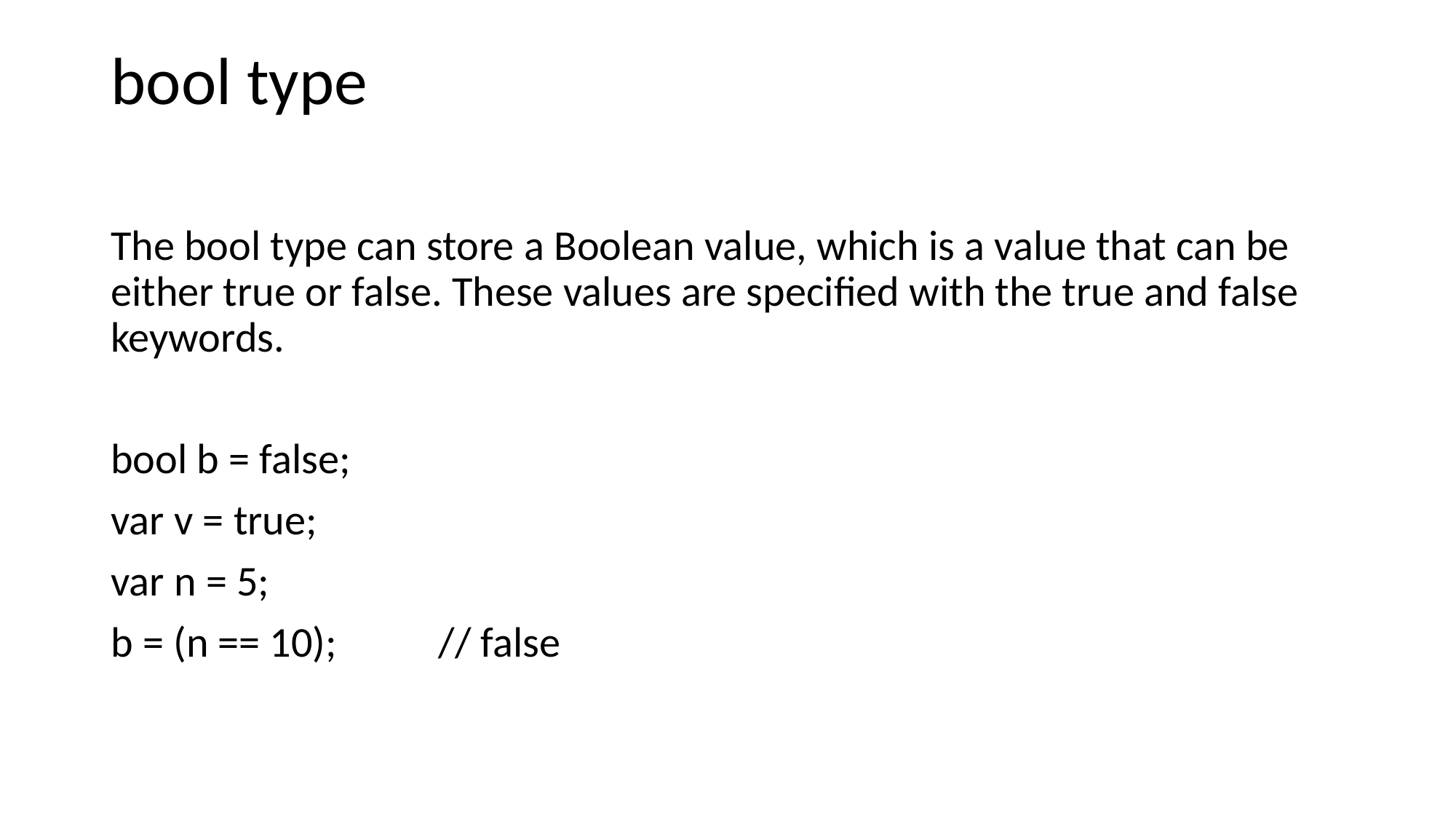

# bool type
The bool type can store a Boolean value, which is a value that can be either true or false. These values are specified with the true and false keywords.

bool b = false;
var v = true;
var n = 5;
b = (n == 10);	// false